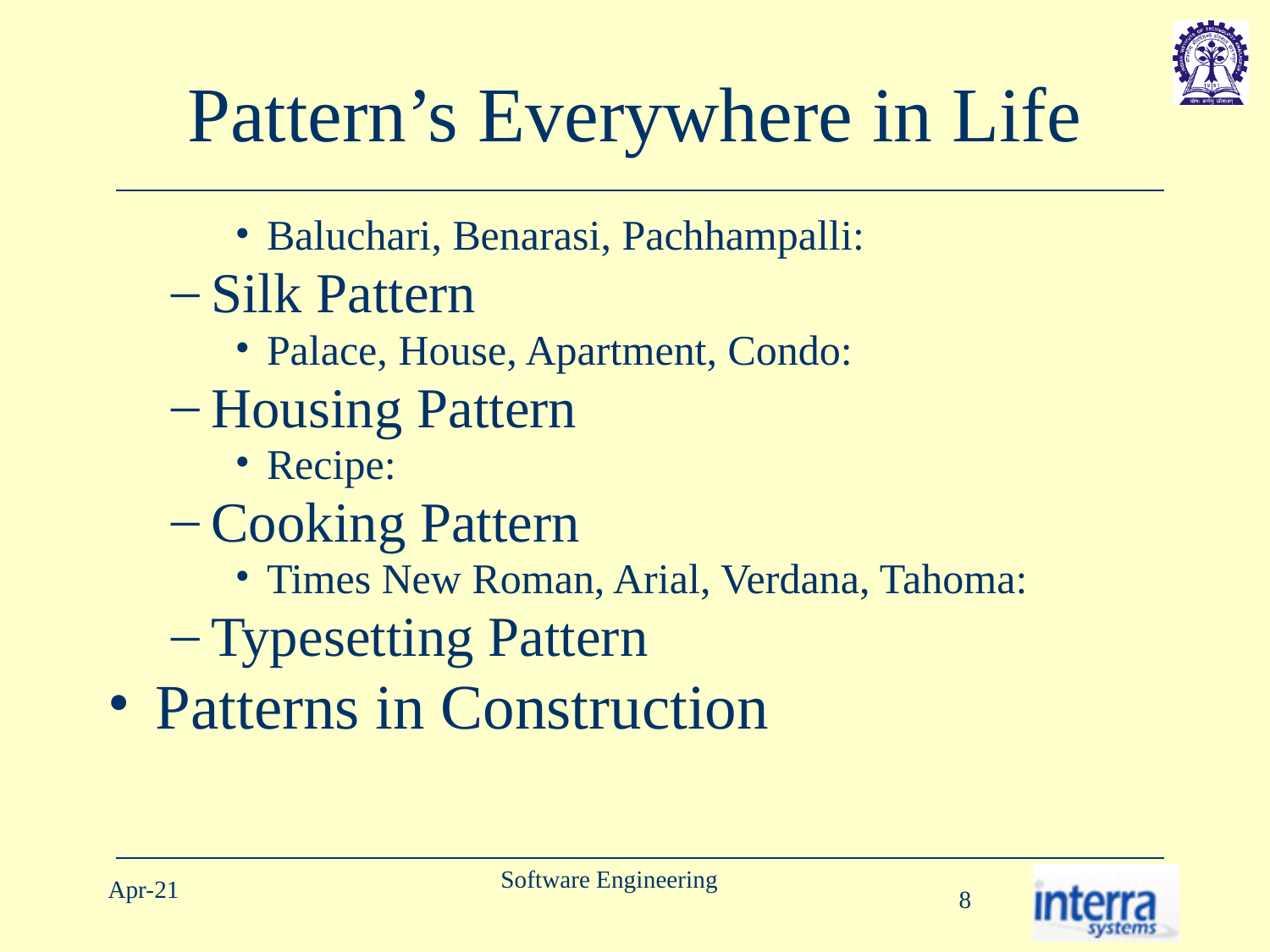

# Pattern’s Everywhere in Life
Baluchari, Benarasi, Pachhampalli:
Silk Pattern
Palace, House, Apartment, Condo:
Housing Pattern
Recipe:
Cooking Pattern
Times New Roman, Arial, Verdana, Tahoma:
Typesetting Pattern
Patterns in Construction

Software Engineering
Apr-21